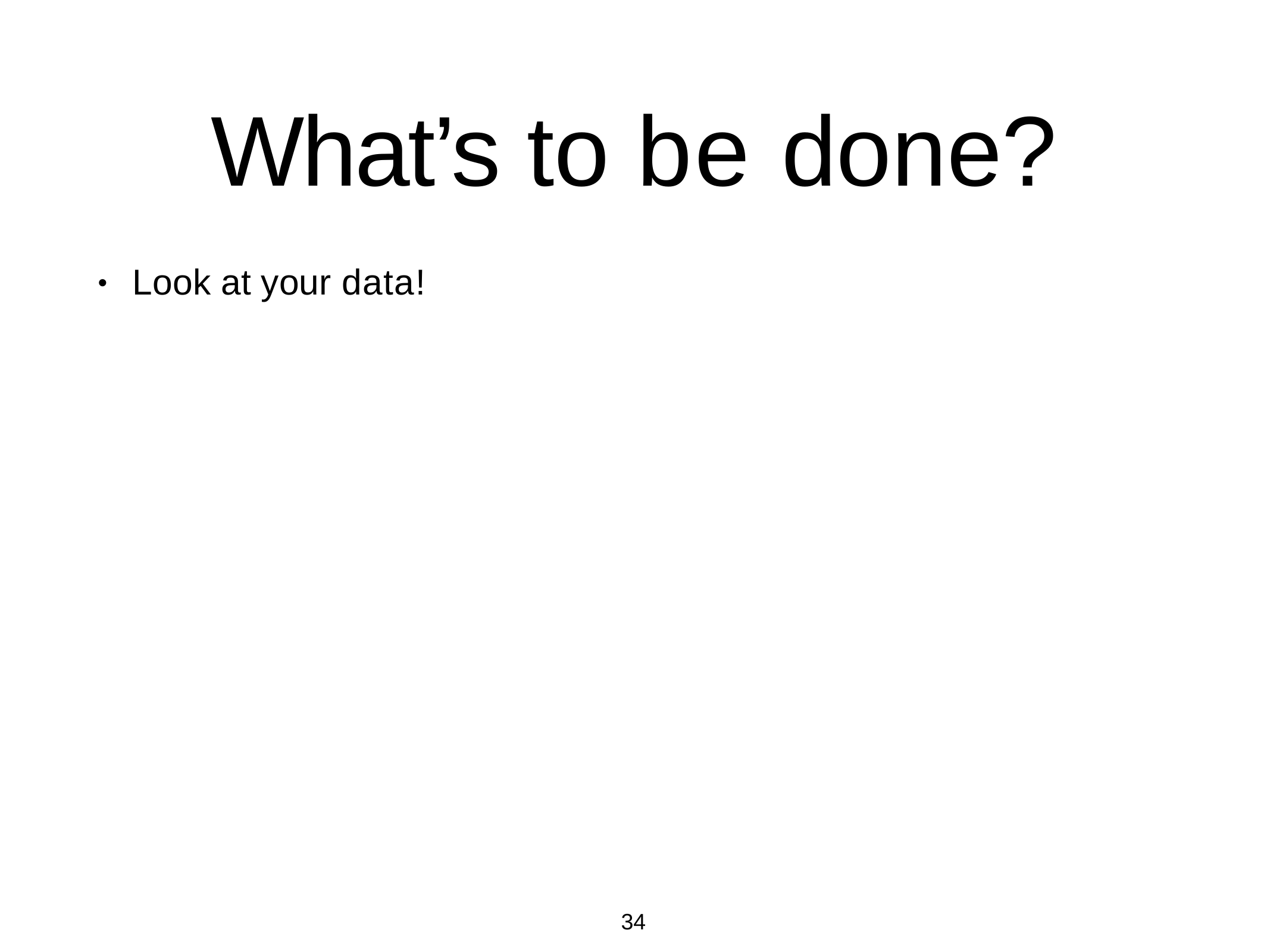

# What’s to be done?
Look at your data!
•
34